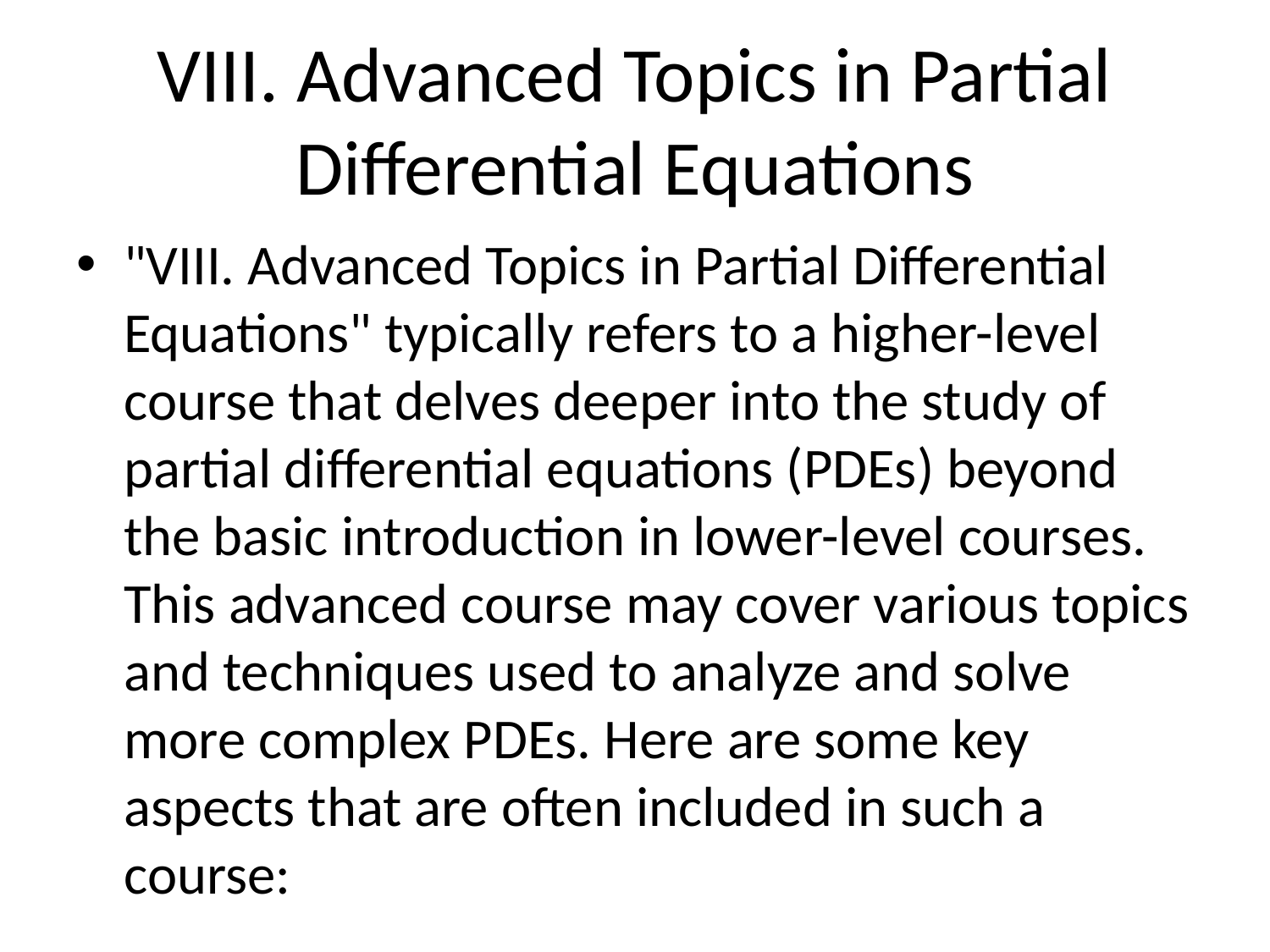

# VIII. Advanced Topics in Partial Differential Equations
"VIII. Advanced Topics in Partial Differential Equations" typically refers to a higher-level course that delves deeper into the study of partial differential equations (PDEs) beyond the basic introduction in lower-level courses. This advanced course may cover various topics and techniques used to analyze and solve more complex PDEs. Here are some key aspects that are often included in such a course: